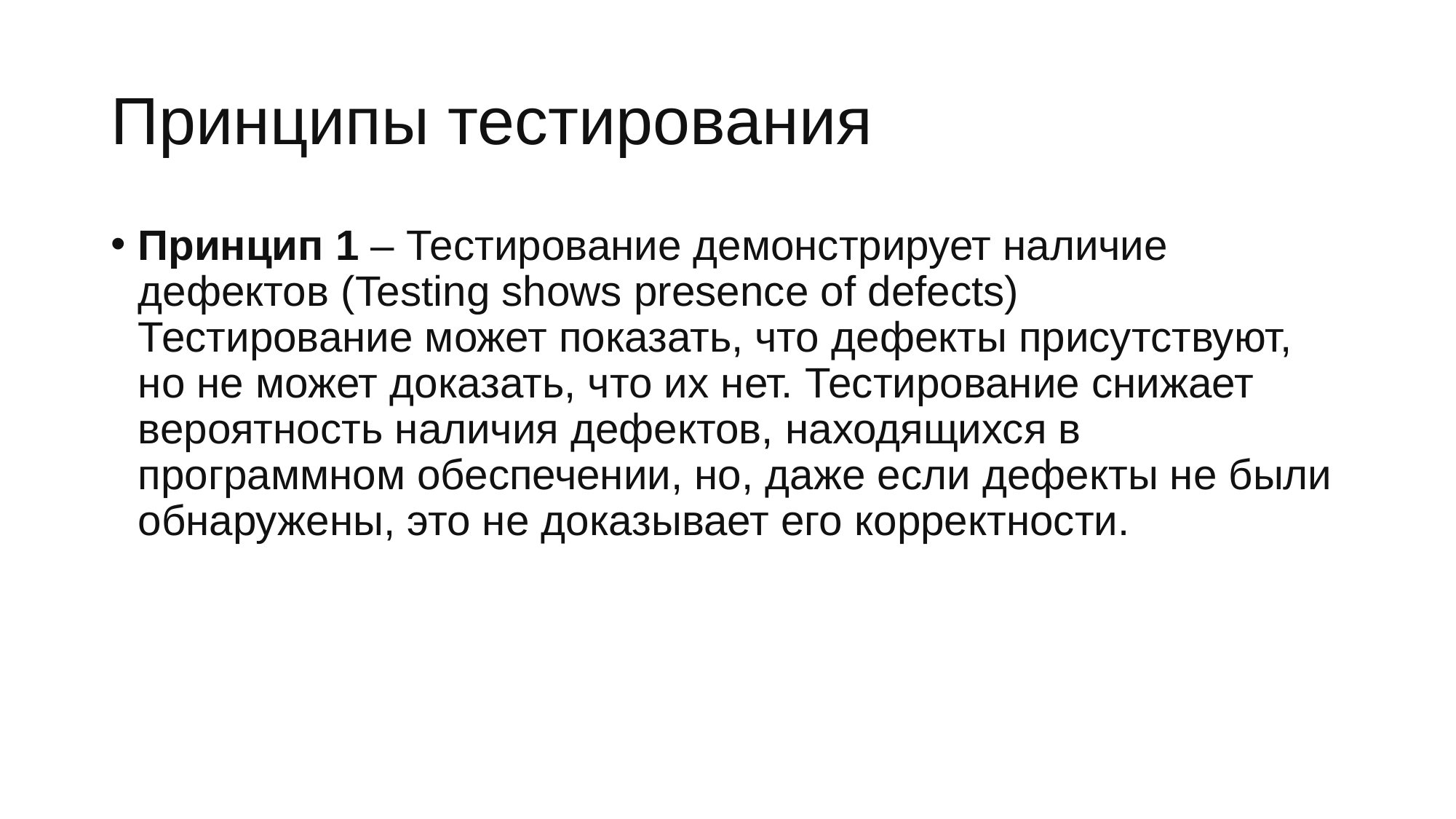

# Принципы тестирования
Принцип 1 – Тестирование демонстрирует наличие дефектов (Testing shows presence of defects)
Тестирование может показать, что дефекты присутствуют, но не может доказать, что их нет. Тестирование снижает вероятность наличия дефектов, находящихся в программном обеспечении, но, даже если дефекты не были обнаружены, это не доказывает его корректности.